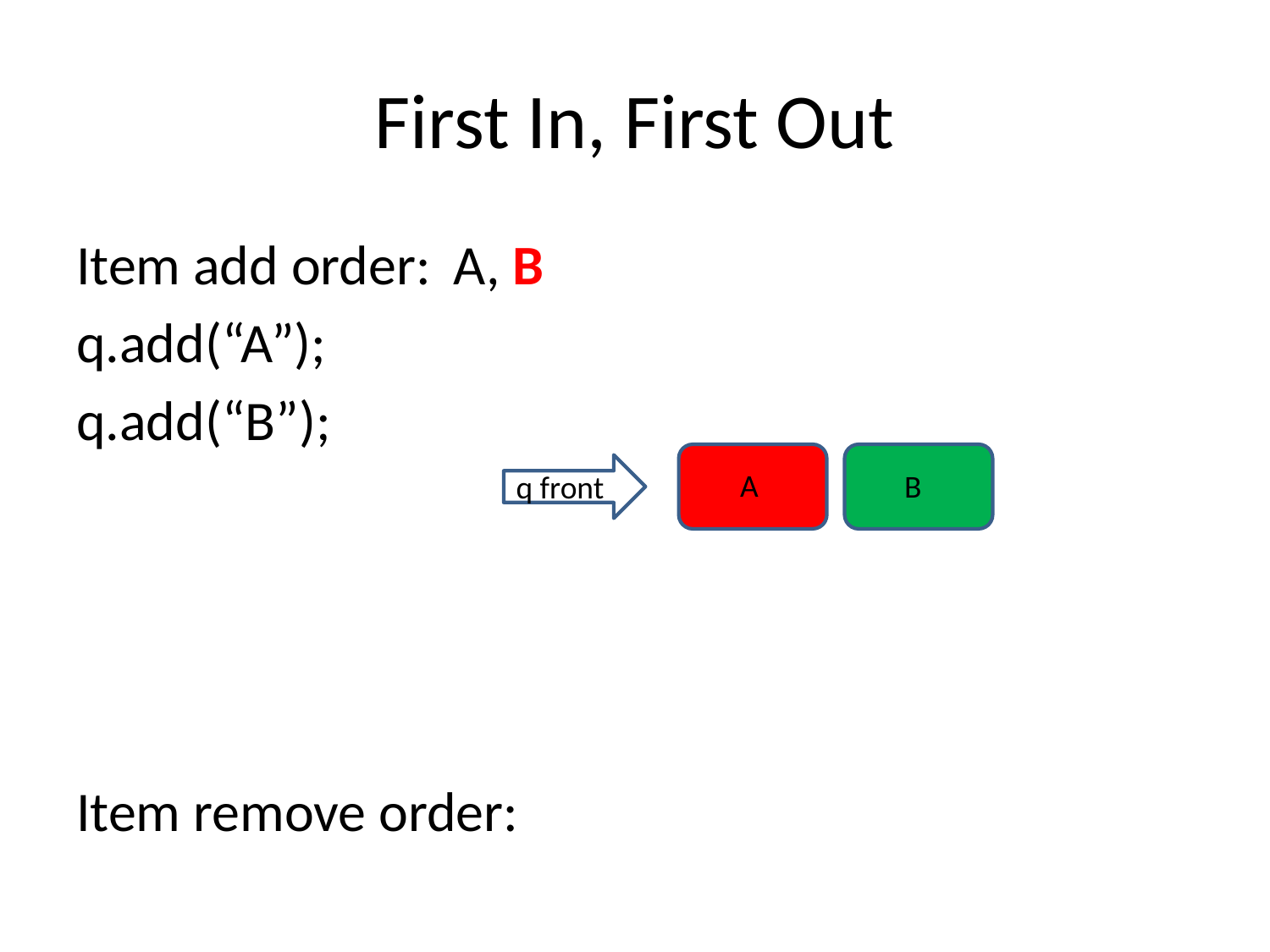

# First In, First Out
Item add order:	A, B
q.add(“A”);
q.add(“B”);

Item remove order:

     A
     B
q front